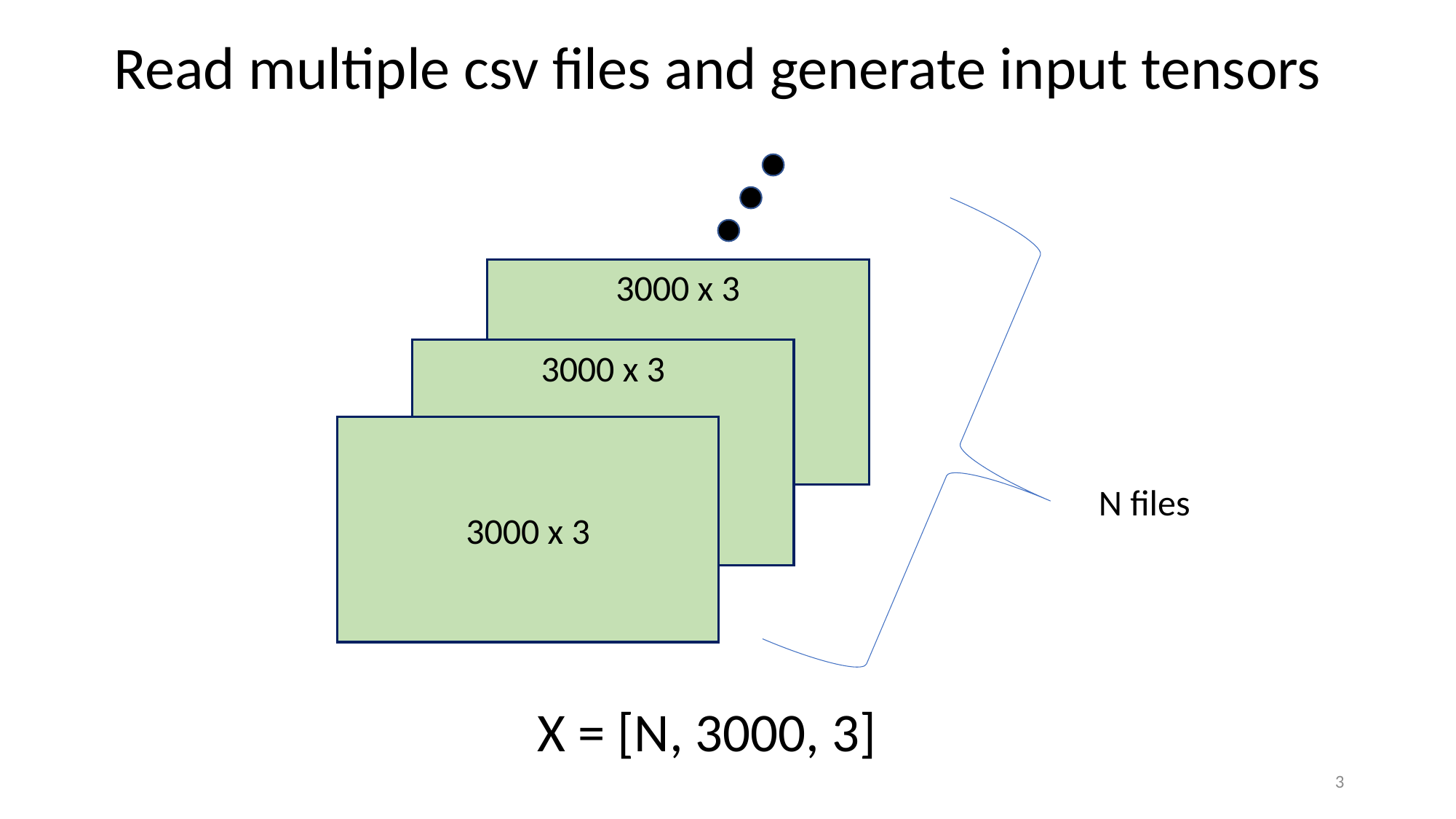

# Read multiple csv files and generate input tensors

3000 x 3
3000 x 3
3000 x 3
N files
X = [N, 3000, 3]
3